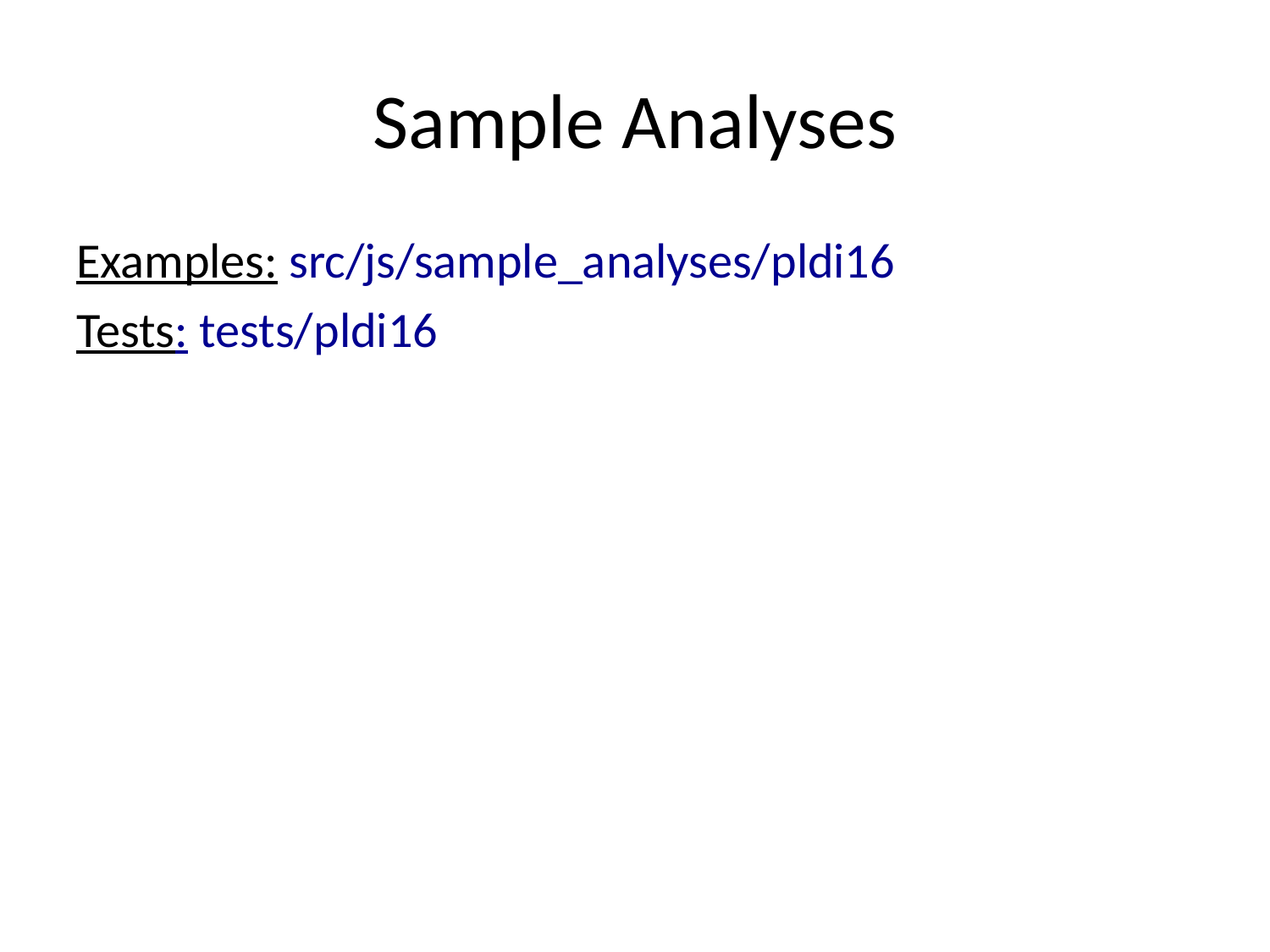

# Sample Analyses
Examples: src/js/sample_analyses/pldi16
Tests: tests/pldi16